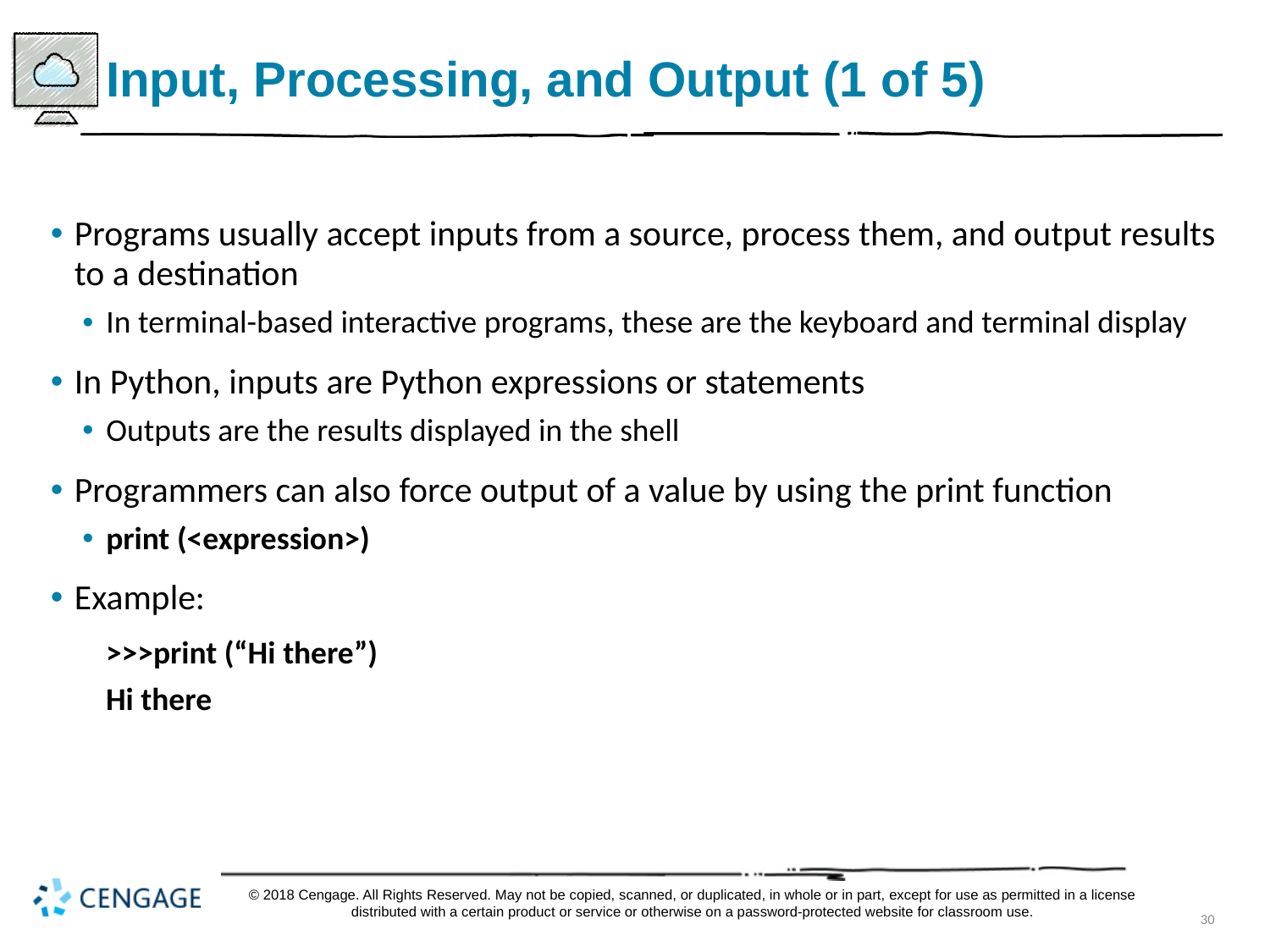

# Input, Processing, and Output (1 of 5)
Programs usually accept inputs from a source, process them, and output results to a destination
In terminal-based interactive programs, these are the keyboard and terminal display
In Python, inputs are Python expressions or statements
Outputs are the results displayed in the shell
Programmers can also force output of a value by using the print function
print (<expression>)
Example:
>>>print (“Hi there”)
Hi there
© 2018 Cengage. All Rights Reserved. May not be copied, scanned, or duplicated, in whole or in part, except for use as permitted in a license distributed with a certain product or service or otherwise on a password-protected website for classroom use.